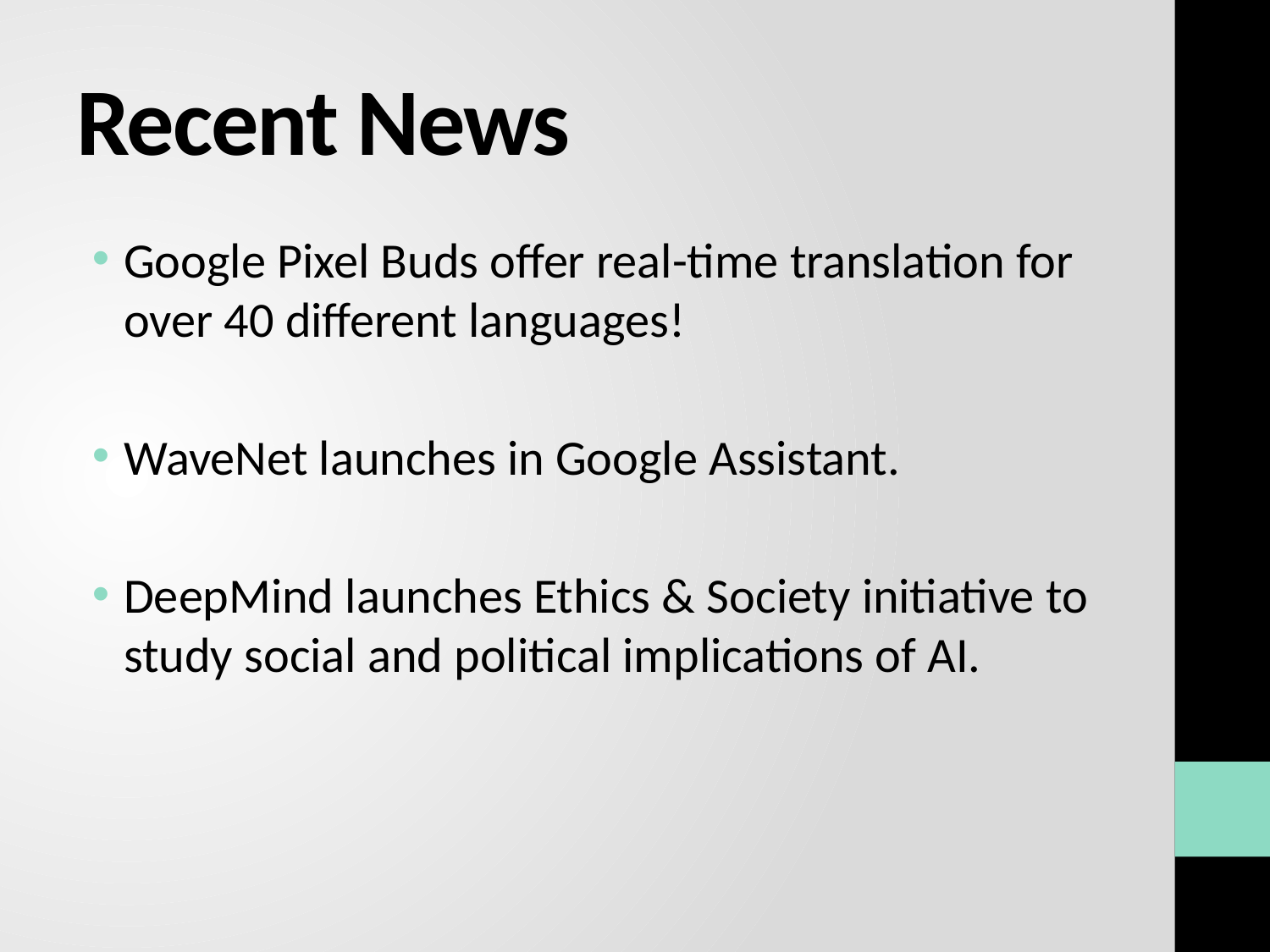

# Recent News
Google Pixel Buds offer real-time translation for over 40 different languages!

WaveNet launches in Google Assistant.

DeepMind launches Ethics & Society initiative to study social and political implications of AI.